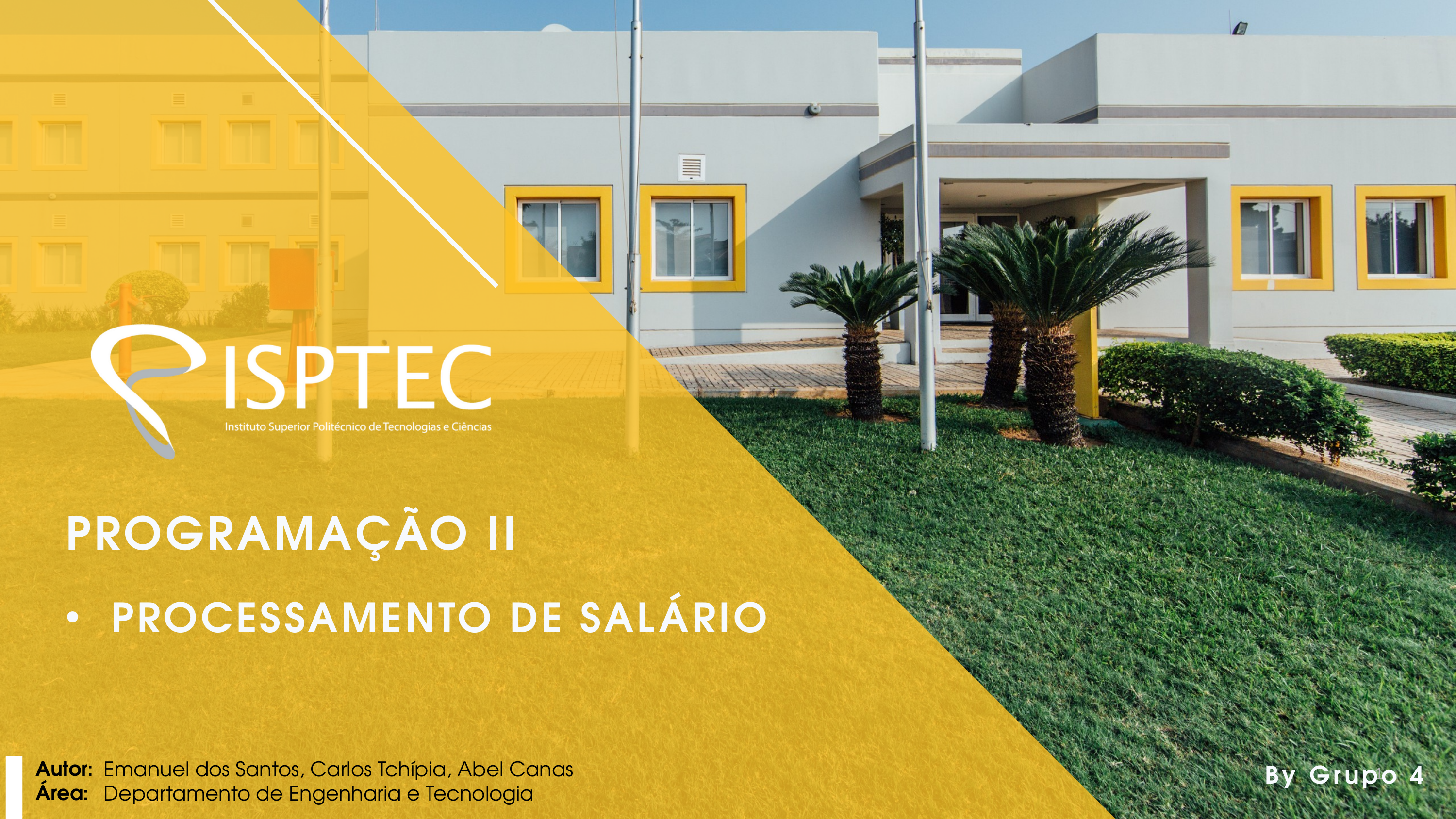

PROGRAMAÇÃO II
PROCESSAMENTO DE SALÁRIO
Emanuel dos Santos, Carlos Tchípia, Abel Canas

By Grupo 4
1
Departamento de Engenharia e Tecnologia